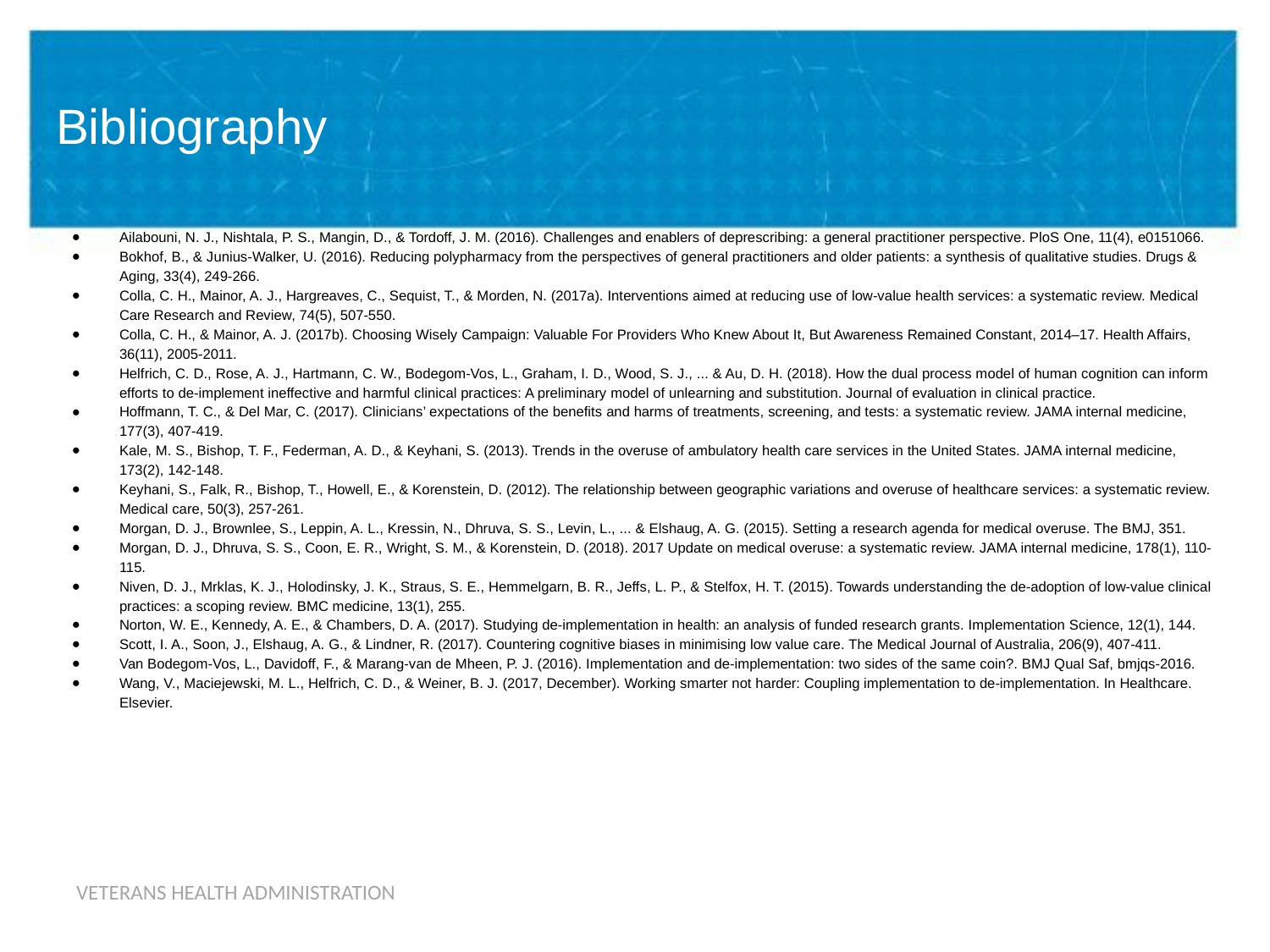

# Bibliography
Ailabouni, N. J., Nishtala, P. S., Mangin, D., & Tordoff, J. M. (2016). Challenges and enablers of deprescribing: a general practitioner perspective. PloS One, 11(4), e0151066.
Bokhof, B., & Junius-Walker, U. (2016). Reducing polypharmacy from the perspectives of general practitioners and older patients: a synthesis of qualitative studies. Drugs & Aging, 33(4), 249-266.
Colla, C. H., Mainor, A. J., Hargreaves, C., Sequist, T., & Morden, N. (2017a). Interventions aimed at reducing use of low-value health services: a systematic review. Medical Care Research and Review, 74(5), 507-550.
Colla, C. H., & Mainor, A. J. (2017b). Choosing Wisely Campaign: Valuable For Providers Who Knew About It, But Awareness Remained Constant, 2014–17. Health Affairs, 36(11), 2005-2011.
Helfrich, C. D., Rose, A. J., Hartmann, C. W., Bodegom‐Vos, L., Graham, I. D., Wood, S. J., ... & Au, D. H. (2018). How the dual process model of human cognition can inform efforts to de‐implement ineffective and harmful clinical practices: A preliminary model of unlearning and substitution. Journal of evaluation in clinical practice.
Hoffmann, T. C., & Del Mar, C. (2017). Clinicians’ expectations of the benefits and harms of treatments, screening, and tests: a systematic review. JAMA internal medicine, 177(3), 407-419.
Kale, M. S., Bishop, T. F., Federman, A. D., & Keyhani, S. (2013). Trends in the overuse of ambulatory health care services in the United States. JAMA internal medicine, 173(2), 142-148.
Keyhani, S., Falk, R., Bishop, T., Howell, E., & Korenstein, D. (2012). The relationship between geographic variations and overuse of healthcare services: a systematic review. Medical care, 50(3), 257-261.
Morgan, D. J., Brownlee, S., Leppin, A. L., Kressin, N., Dhruva, S. S., Levin, L., ... & Elshaug, A. G. (2015). Setting a research agenda for medical overuse. The BMJ, 351.
Morgan, D. J., Dhruva, S. S., Coon, E. R., Wright, S. M., & Korenstein, D. (2018). 2017 Update on medical overuse: a systematic review. JAMA internal medicine, 178(1), 110-115.
Niven, D. J., Mrklas, K. J., Holodinsky, J. K., Straus, S. E., Hemmelgarn, B. R., Jeffs, L. P., & Stelfox, H. T. (2015). Towards understanding the de-adoption of low-value clinical practices: a scoping review. BMC medicine, 13(1), 255.
Norton, W. E., Kennedy, A. E., & Chambers, D. A. (2017). Studying de-implementation in health: an analysis of funded research grants. Implementation Science, 12(1), 144.
Scott, I. A., Soon, J., Elshaug, A. G., & Lindner, R. (2017). Countering cognitive biases in minimising low value care. The Medical Journal of Australia, 206(9), 407-411.
Van Bodegom-Vos, L., Davidoff, F., & Marang-van de Mheen, P. J. (2016). Implementation and de-implementation: two sides of the same coin?. BMJ Qual Saf, bmjqs-2016.
Wang, V., Maciejewski, M. L., Helfrich, C. D., & Weiner, B. J. (2017, December). Working smarter not harder: Coupling implementation to de-implementation. In Healthcare. Elsevier.